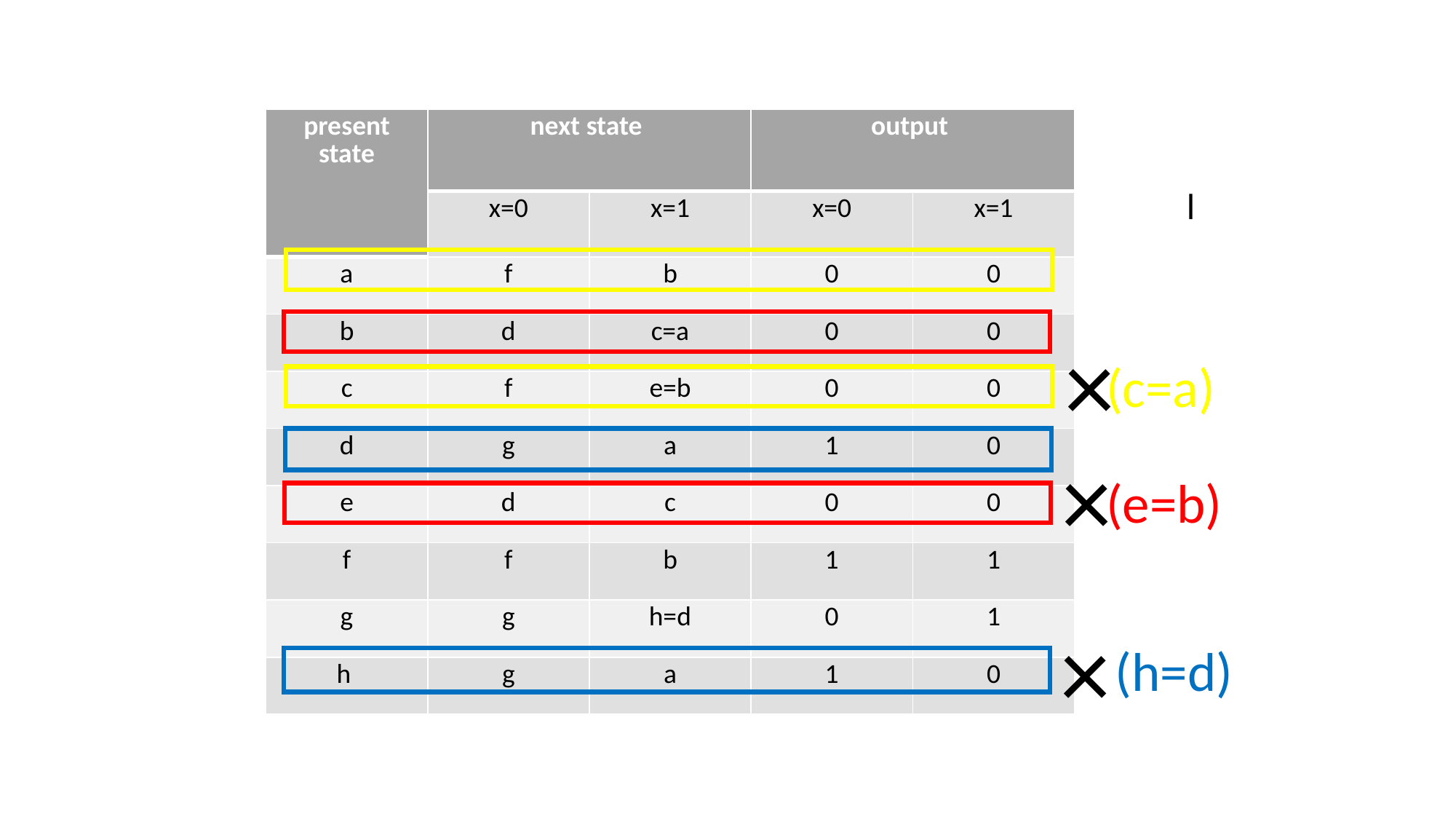

| present state | next state |  | output |  |
| --- | --- | --- | --- | --- |
|  | x=0 | x=1 | x=0 | x=1 |
| a | f | b | 0 | 0 |
| b | d | c=a | 0 | 0 |
| c | f | e=b | 0 | 0 |
| d | g | a | 1 | 0 |
| e | d | c | 0 | 0 |
| f | f | b | 1 | 1 |
| g | g | h=d | 0 | 1 |
| h | g | a | 1 | 0 |
l

×
(c=a)

×
(e=b)

×
(h=d)